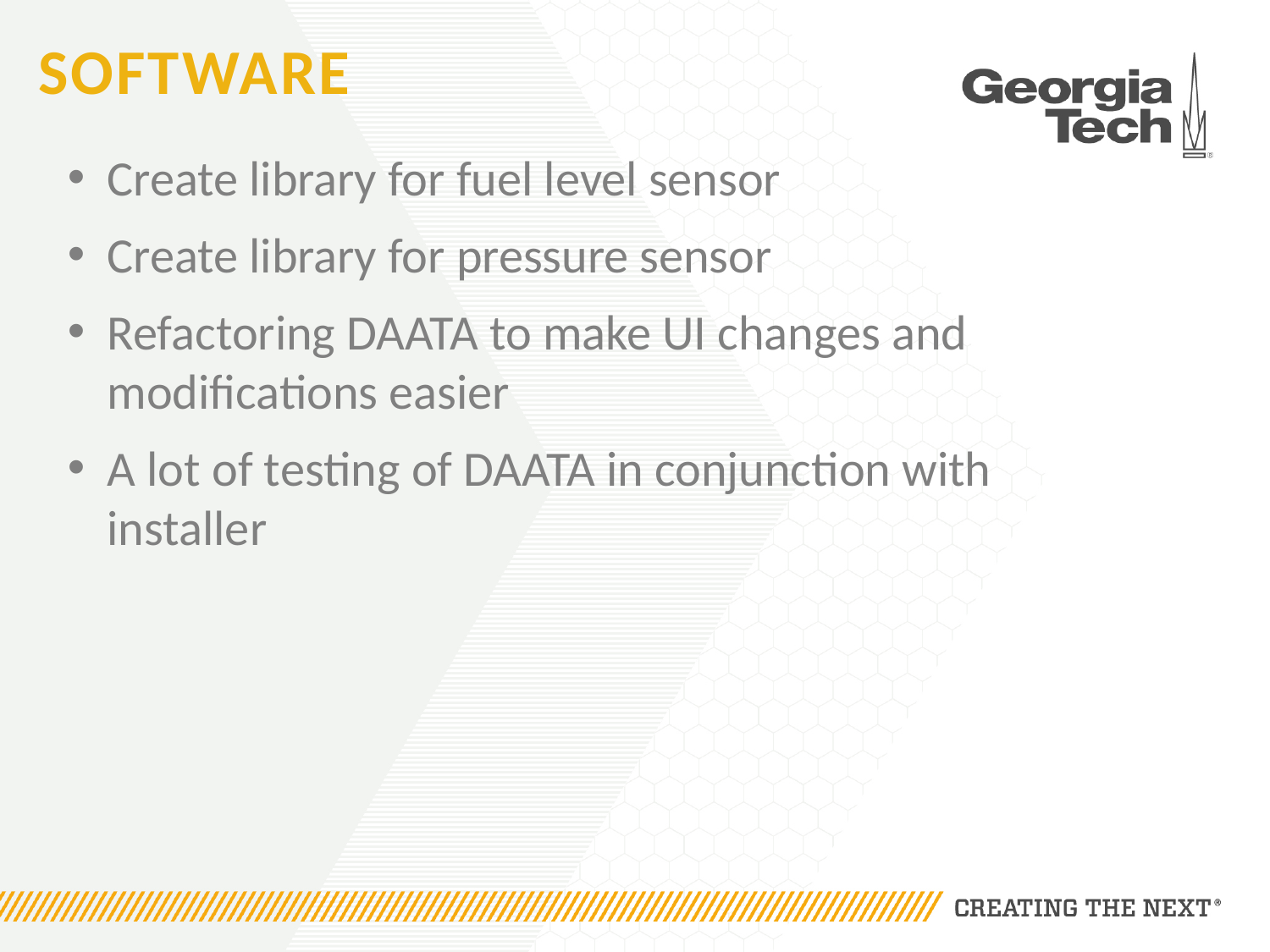

# Software
Create library for fuel level sensor
Create library for pressure sensor
Refactoring DAATA to make UI changes and modifications easier
A lot of testing of DAATA in conjunction with installer